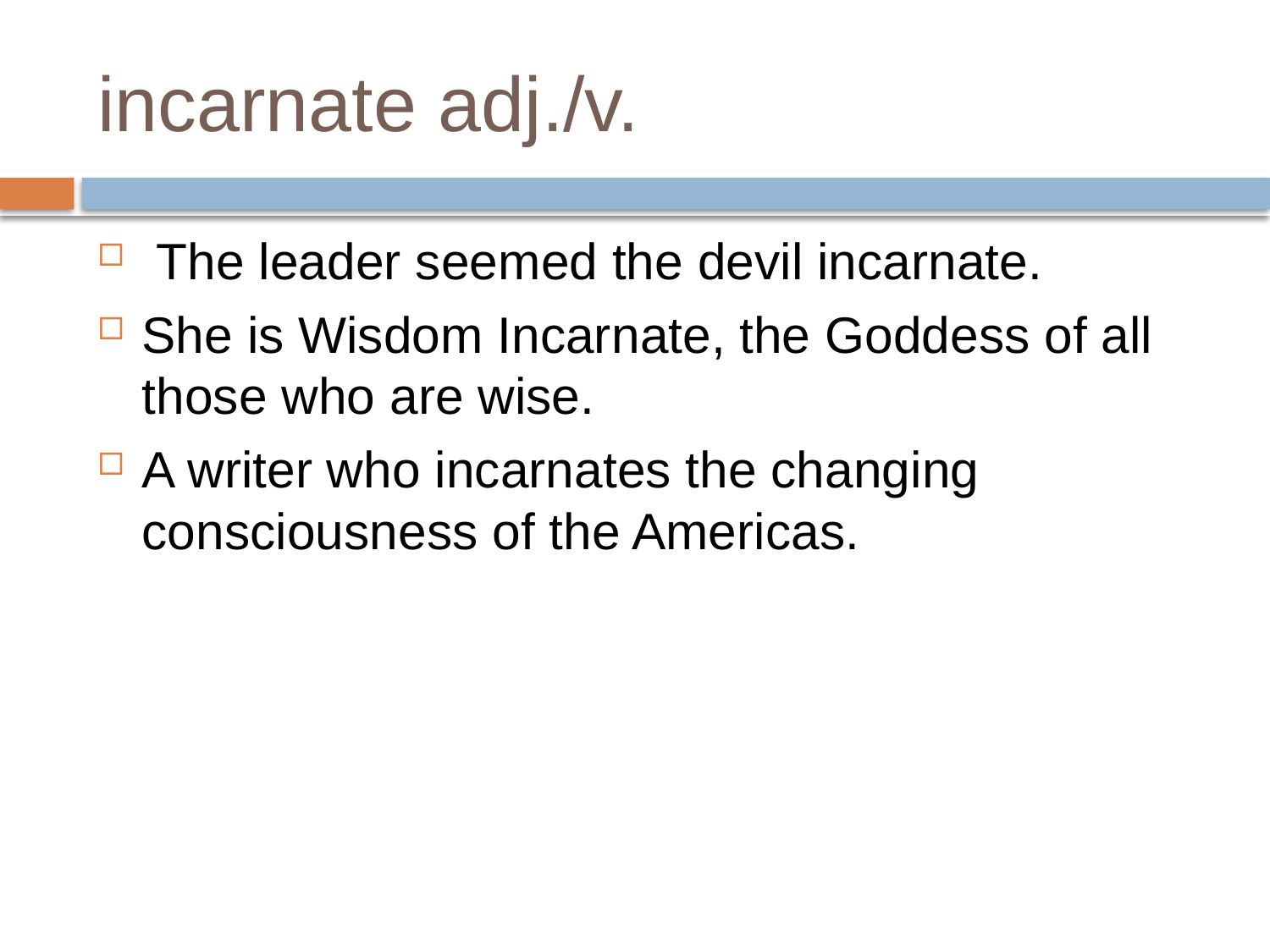

# incarnate adj./v.
 The leader seemed the devil incarnate.
She is Wisdom Incarnate, the Goddess of all those who are wise.
A writer who incarnates the changing consciousness of the Americas.